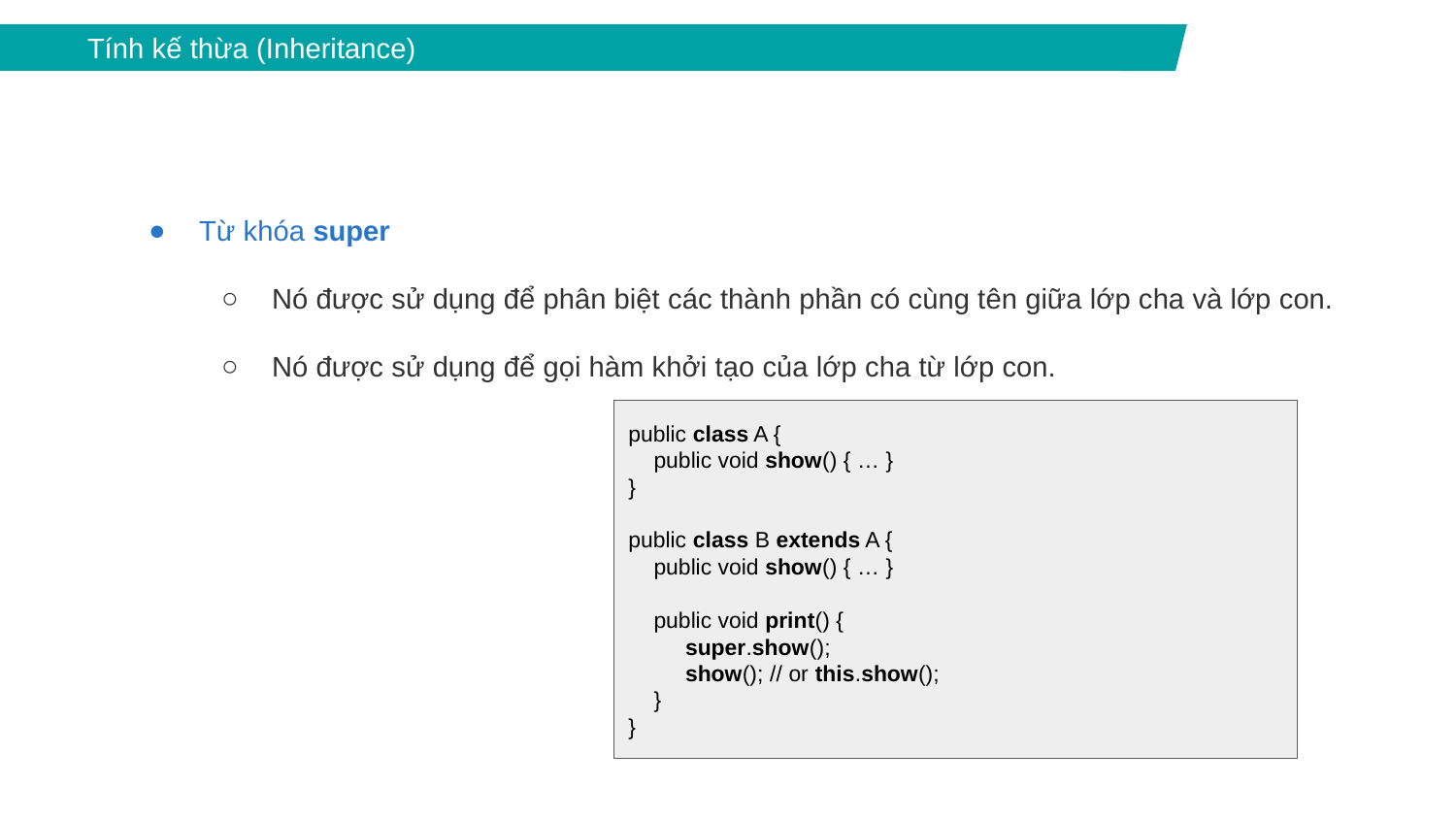

Tính kế thừa (Inheritance)

Từ khóa super
Nó được sử dụng để phân biệt các thành phần có cùng tên giữa lớp cha và lớp con.
Nó được sử dụng để gọi hàm khởi tạo của lớp cha từ lớp con.
public class A {
    public void show() { … }
}

public class B extends A {
    public void show() { … }

    public void print() {
         super.show();
         show(); // or this.show();
    }
}